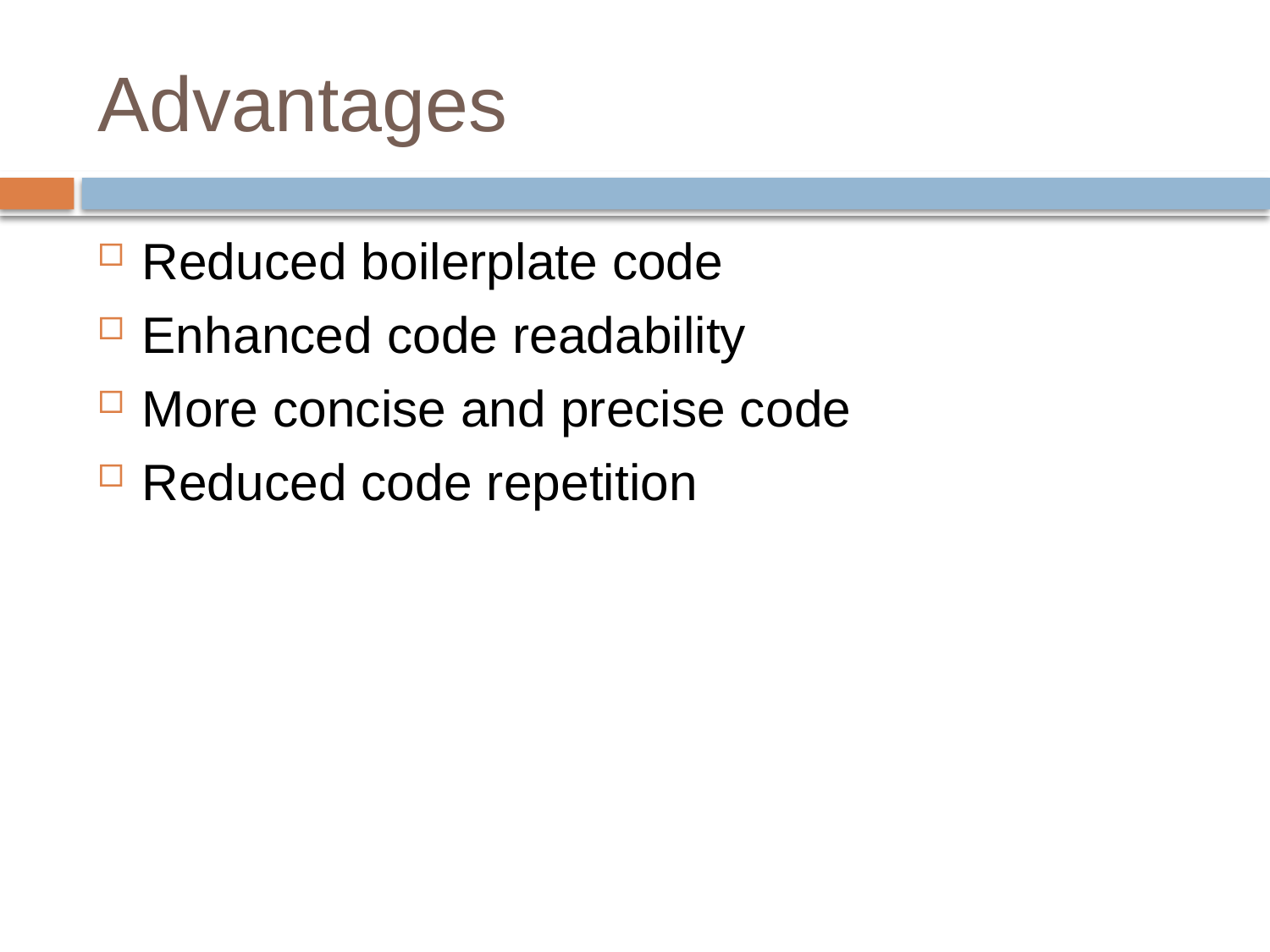

# Advantages
Reduced boilerplate code
Enhanced code readability
More concise and precise code
Reduced code repetition